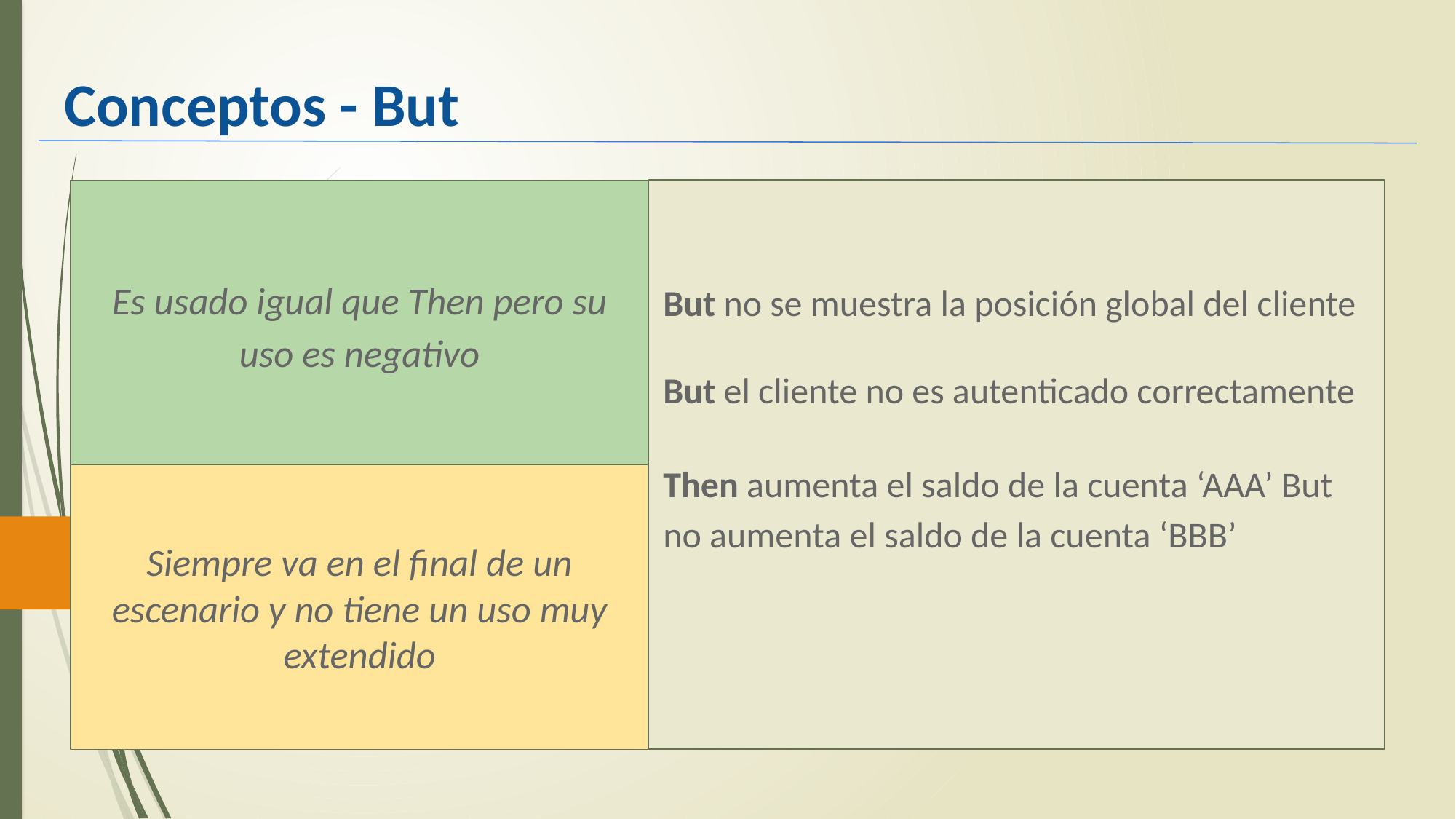

# Conceptos - But
Es usado igual que Then pero su uso es negativo
But no se muestra la posición global del cliente

But el cliente no es autenticado correctamente

Then aumenta el saldo de la cuenta ‘AAA’ But no aumenta el saldo de la cuenta ‘BBB’

Siempre va en el final de un escenario y no tiene un uso muy extendido